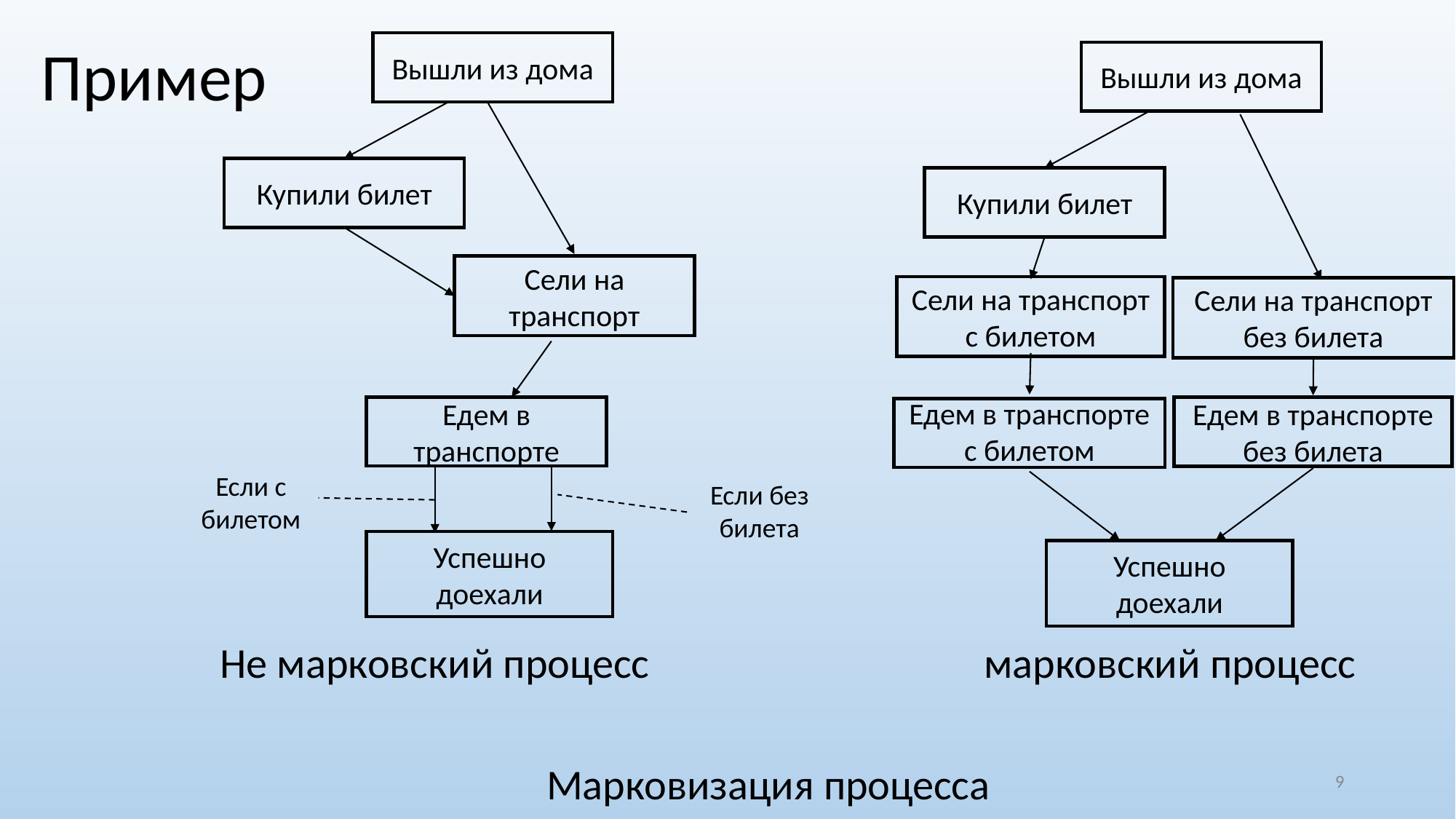

# Пример

Вышли из дома

Вышли из дома

Купили билет

Купили билет
Сели на транспорт

Сели на транспорт с билетом

Сели на транспорт без билета
Едем в транспорте

Едем в транспорте с билетом

Едем в транспорте без билета

Если с билетом
Если без билета
Успешно доехали

Успешно доехали
	Не марковский процесс				марковский процесс

Марковизация процесса
9